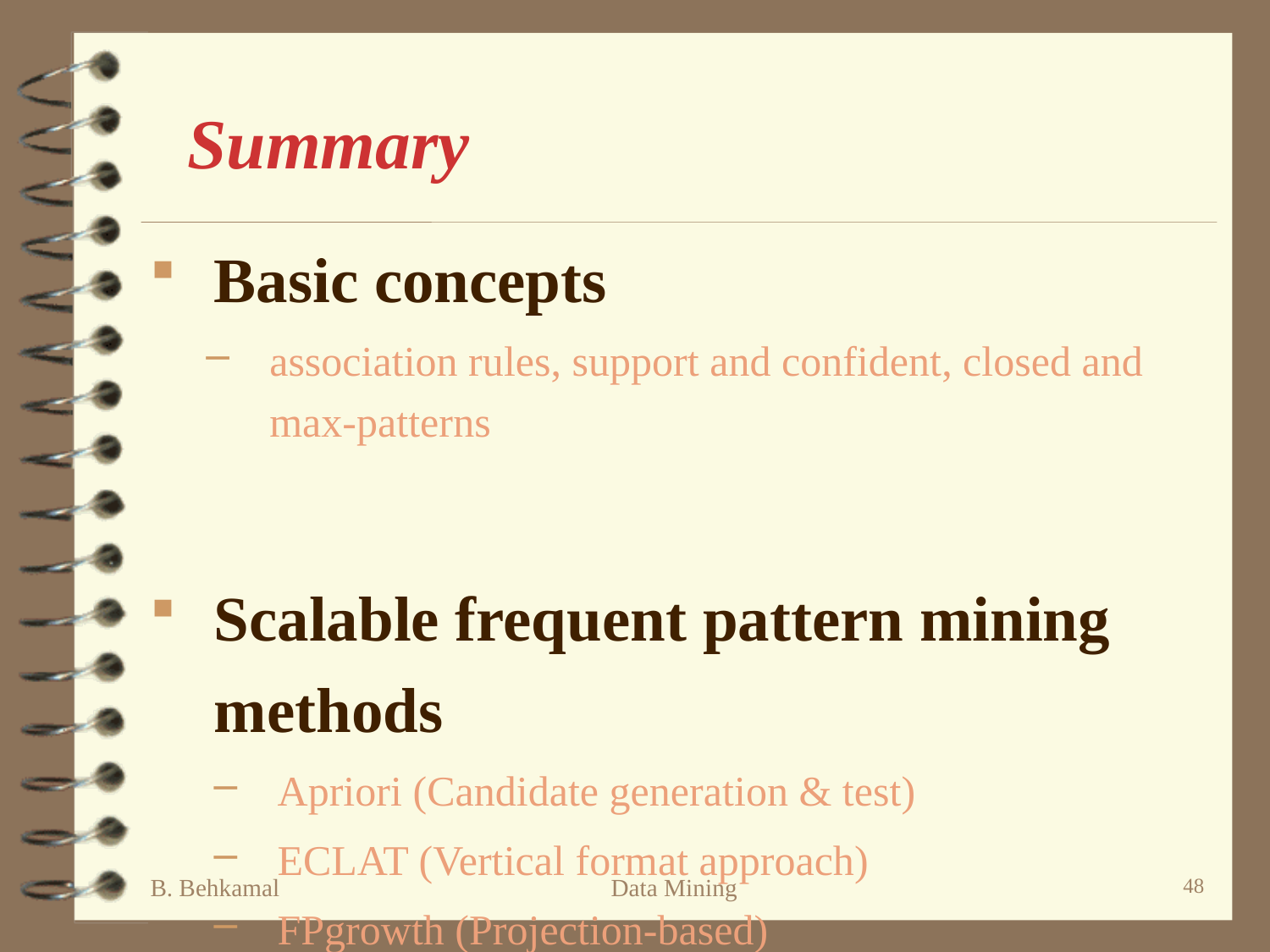

# Summary
Basic concepts
association rules, support and confident, closed and max-patterns

Scalable frequent pattern mining methods
Apriori (Candidate generation & test)
ECLAT (Vertical format approach)
FPgrowth (Projection-based)
Which patterns are interesting?
Pattern evaluation methods
B. Behkamal
Data Mining
48